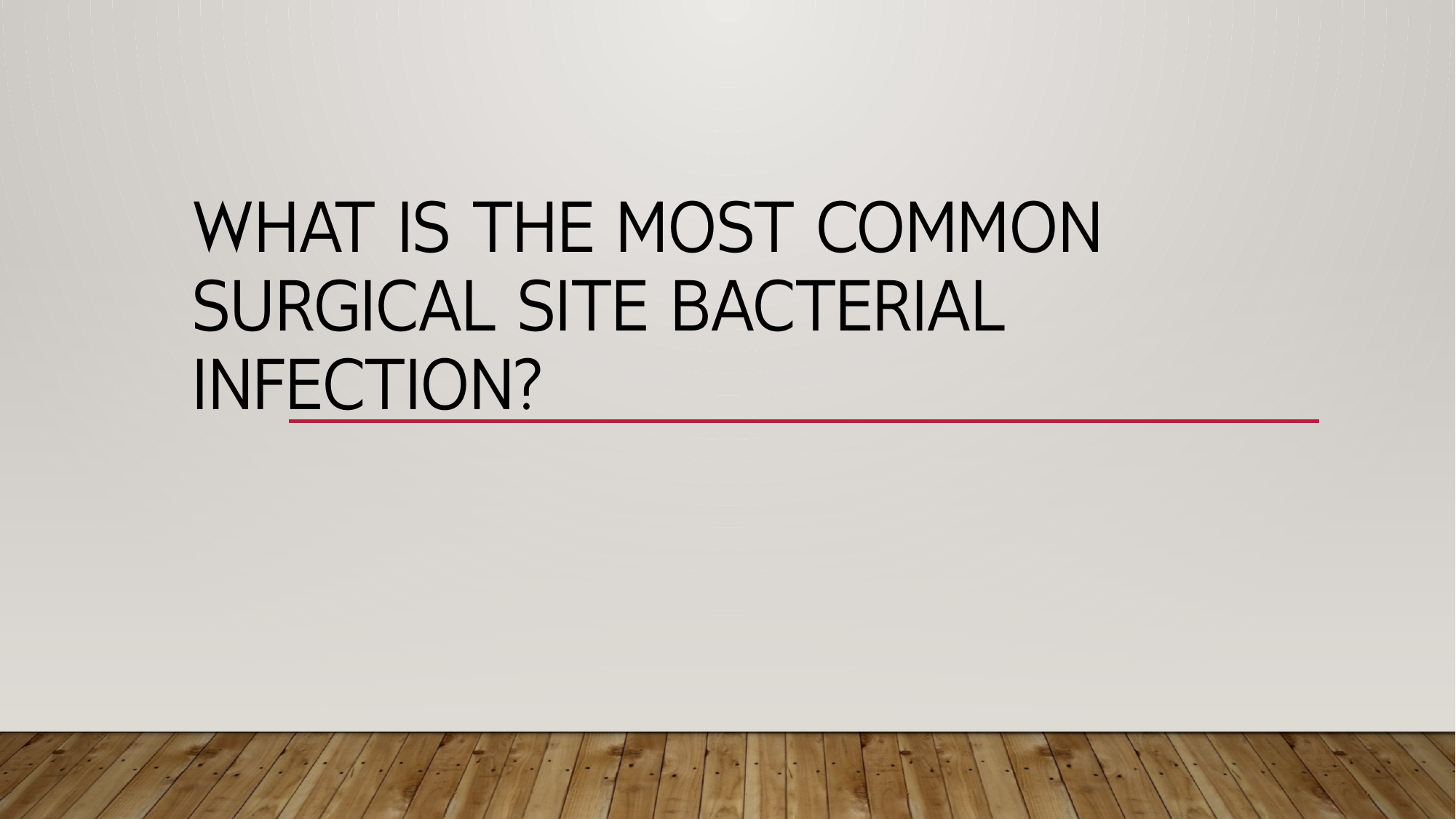

# What is the most common surgical site bacterial infection?